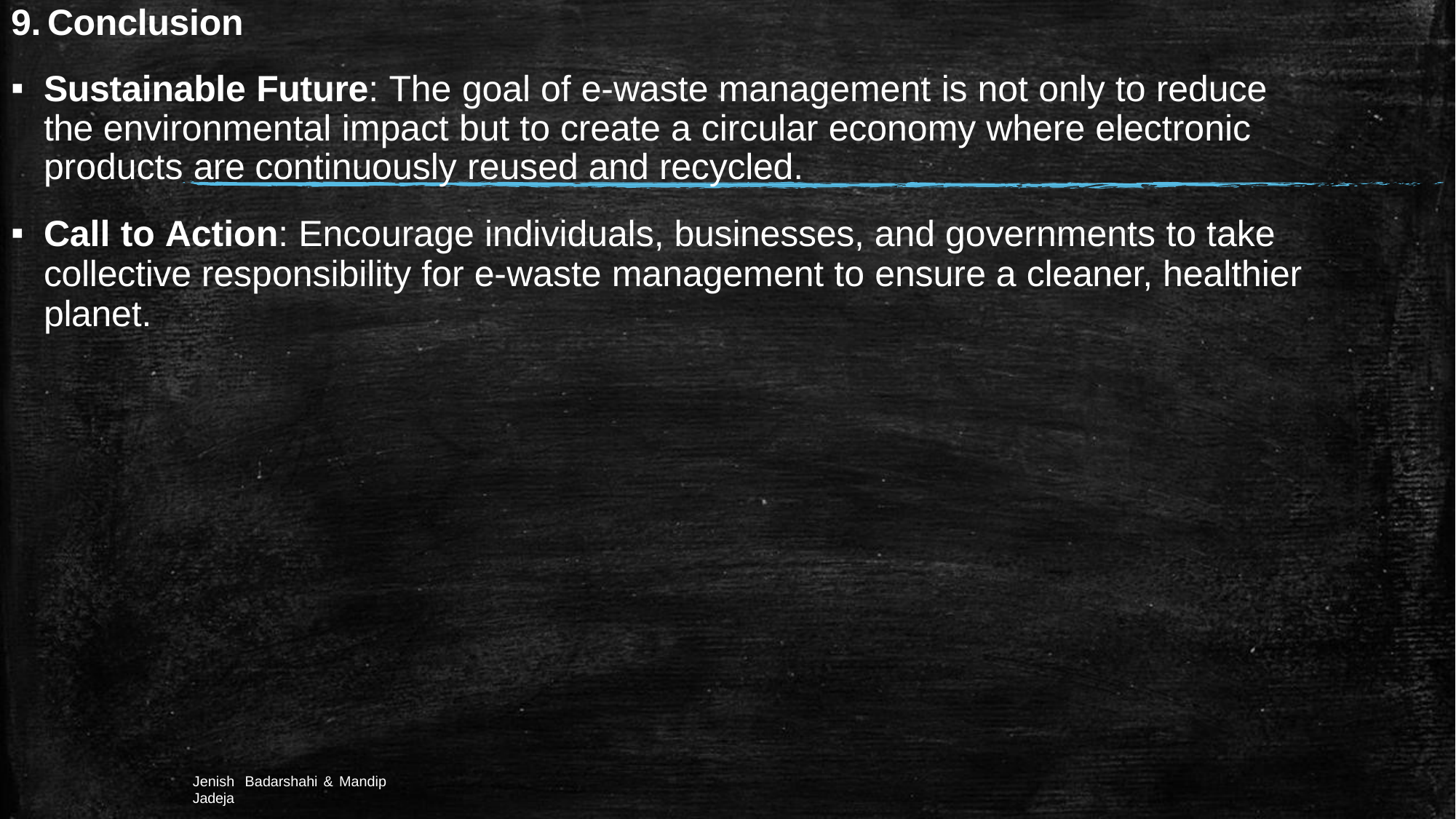

Conclusion
Sustainable Future: The goal of e-waste management is not only to reduce the environmental impact but to create a circular economy where electronic products are continuously reused and recycled.
Call to Action: Encourage individuals, businesses, and governments to take collective responsibility for e-waste management to ensure a cleaner, healthier planet.
Jenish Badarshahi & Mandip Jadeja